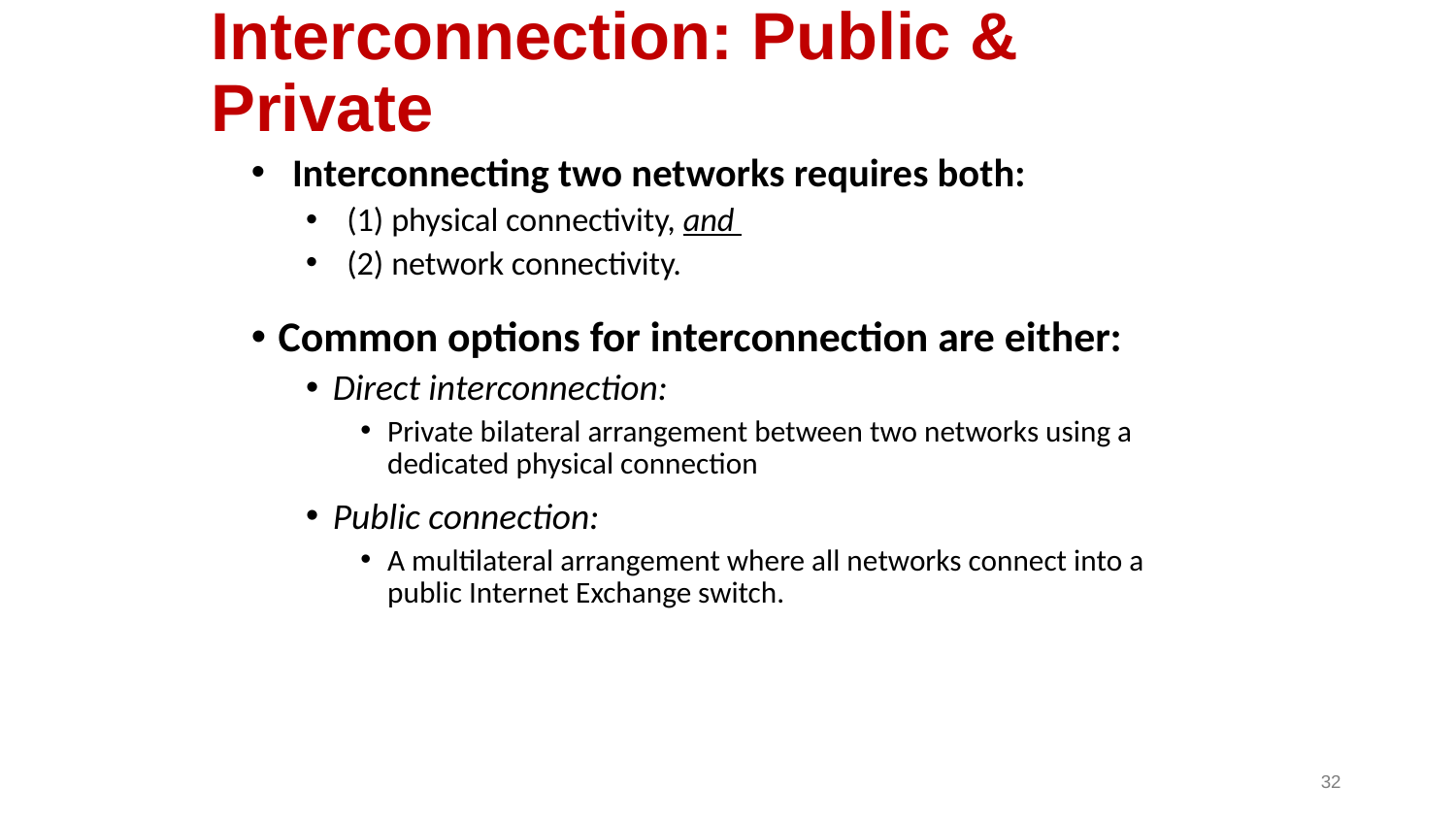

# Interconnection: Public & Private
Interconnecting two networks requires both:
(1) physical connectivity, and
(2) network connectivity.
Common options for interconnection are either:
Direct interconnection:
Private bilateral arrangement between two networks using a dedicated physical connection
Public connection:
A multilateral arrangement where all networks connect into a public Internet Exchange switch.

32